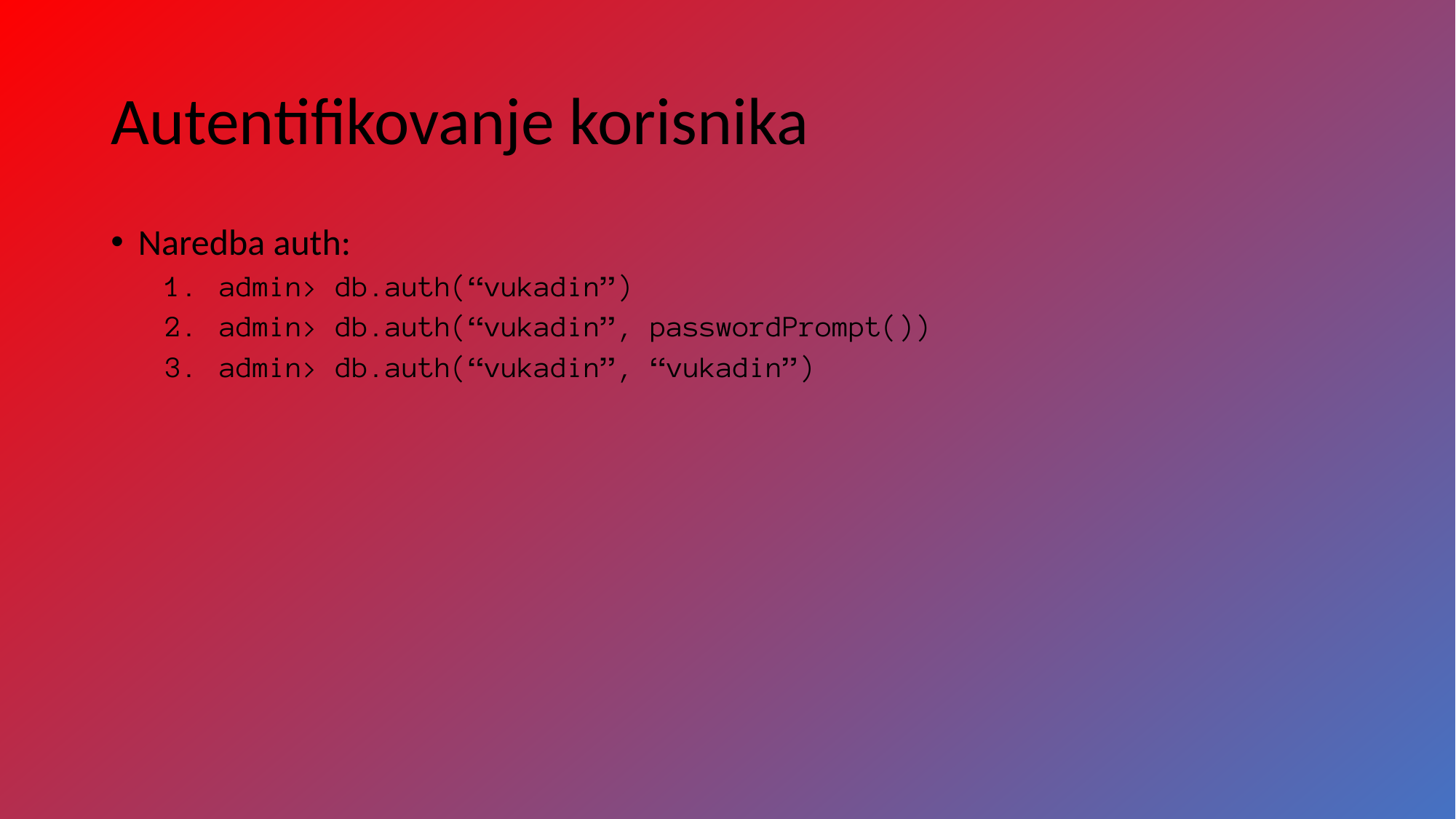

# Autentifikovanje korisnika
Naredba auth:
admin> db.auth(“vukadin”)
admin> db.auth(“vukadin”, passwordPrompt())
admin> db.auth(“vukadin”, “vukadin”)